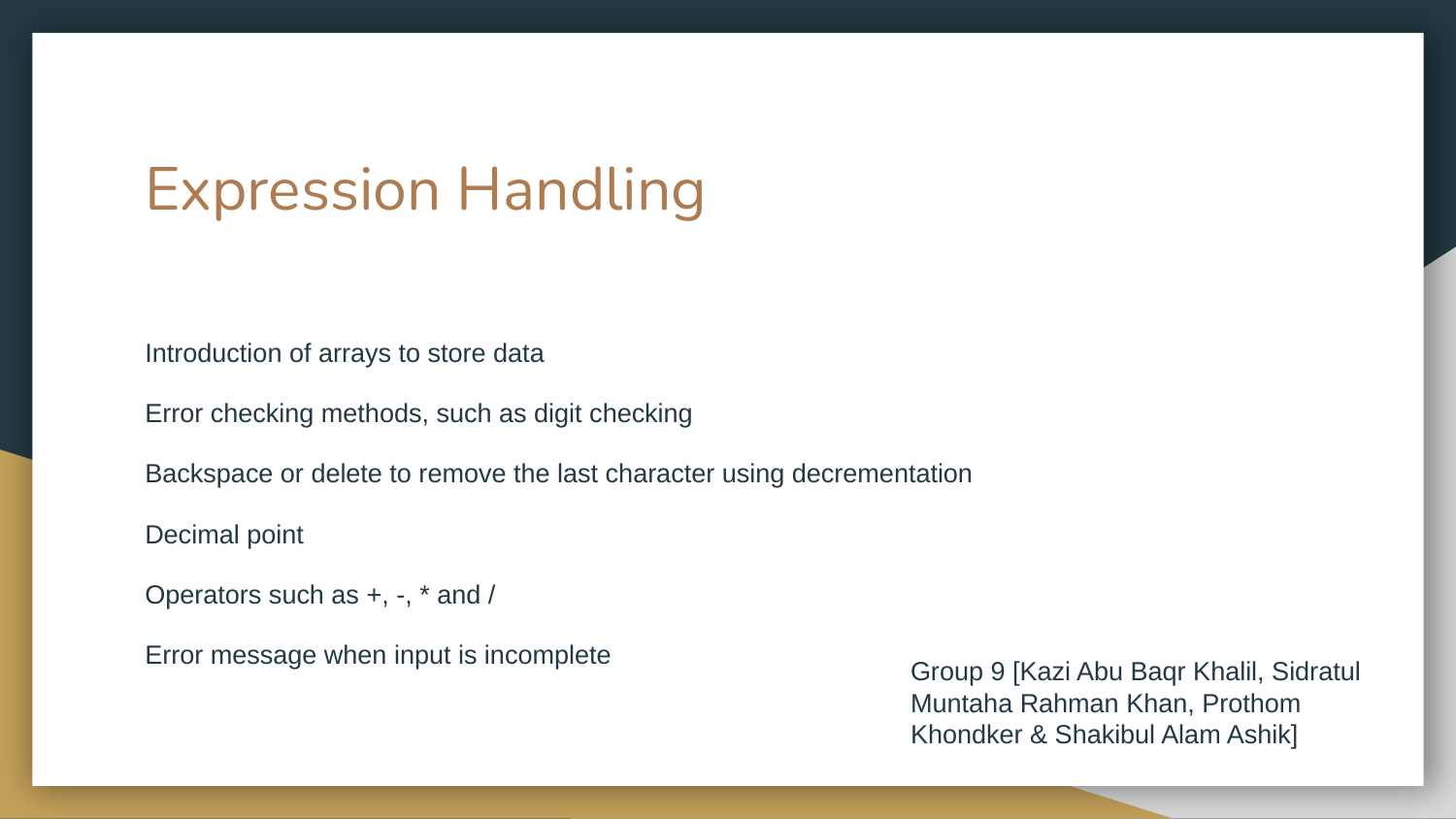

# Expression Handling
Introduction of arrays to store data
Error checking methods, such as digit checking
Backspace or delete to remove the last character using decrementation
Decimal point
Operators such as +, -, * and /
Error message when input is incomplete

Group 9 [Kazi Abu Baqr Khalil, Sidratul Muntaha Rahman Khan, Prothom Khondker & Shakibul Alam Ashik]